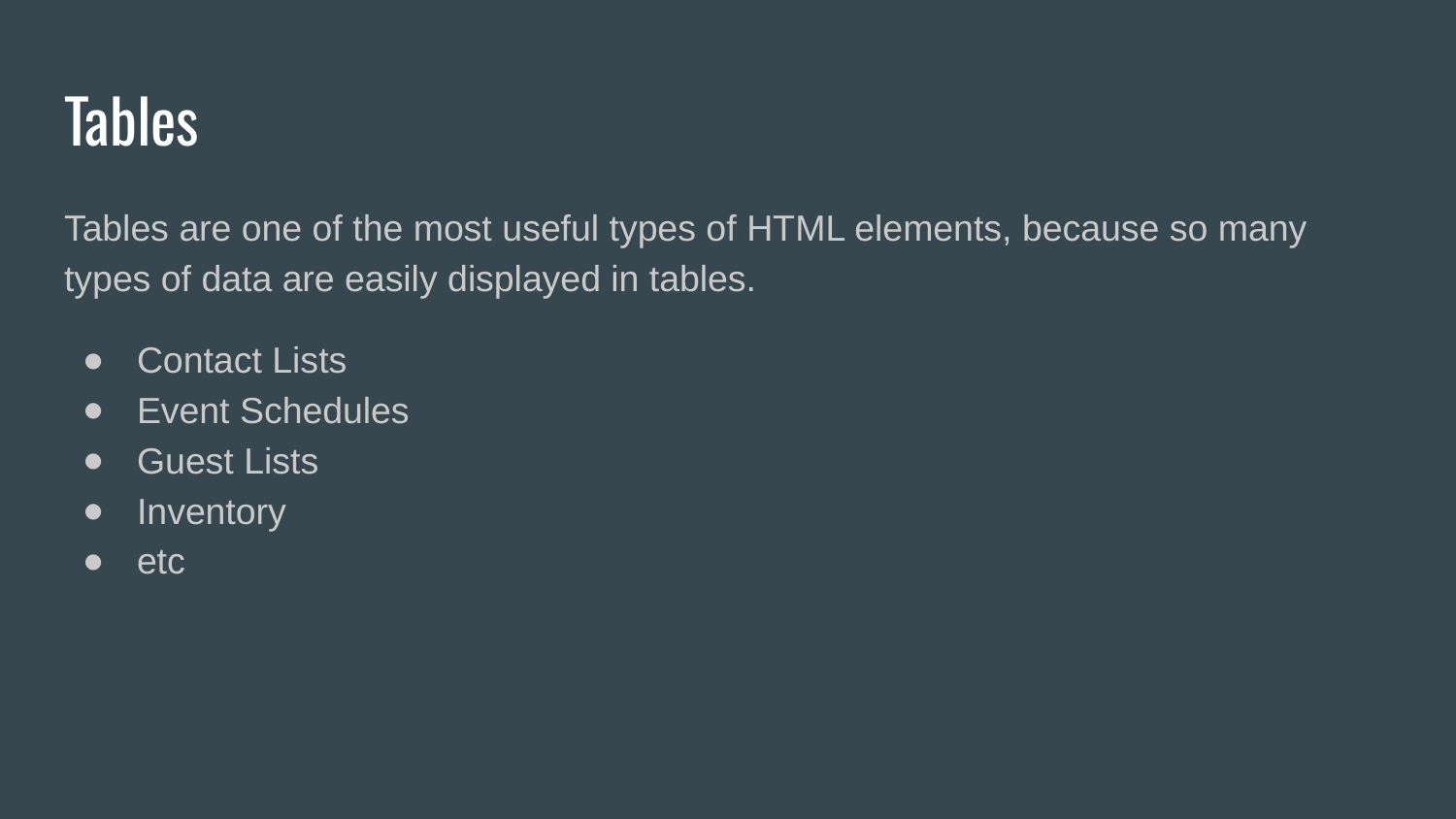

# Tables
Tables are one of the most useful types of HTML elements, because so many types of data are easily displayed in tables.
Contact Lists
Event Schedules
Guest Lists
Inventory
etc